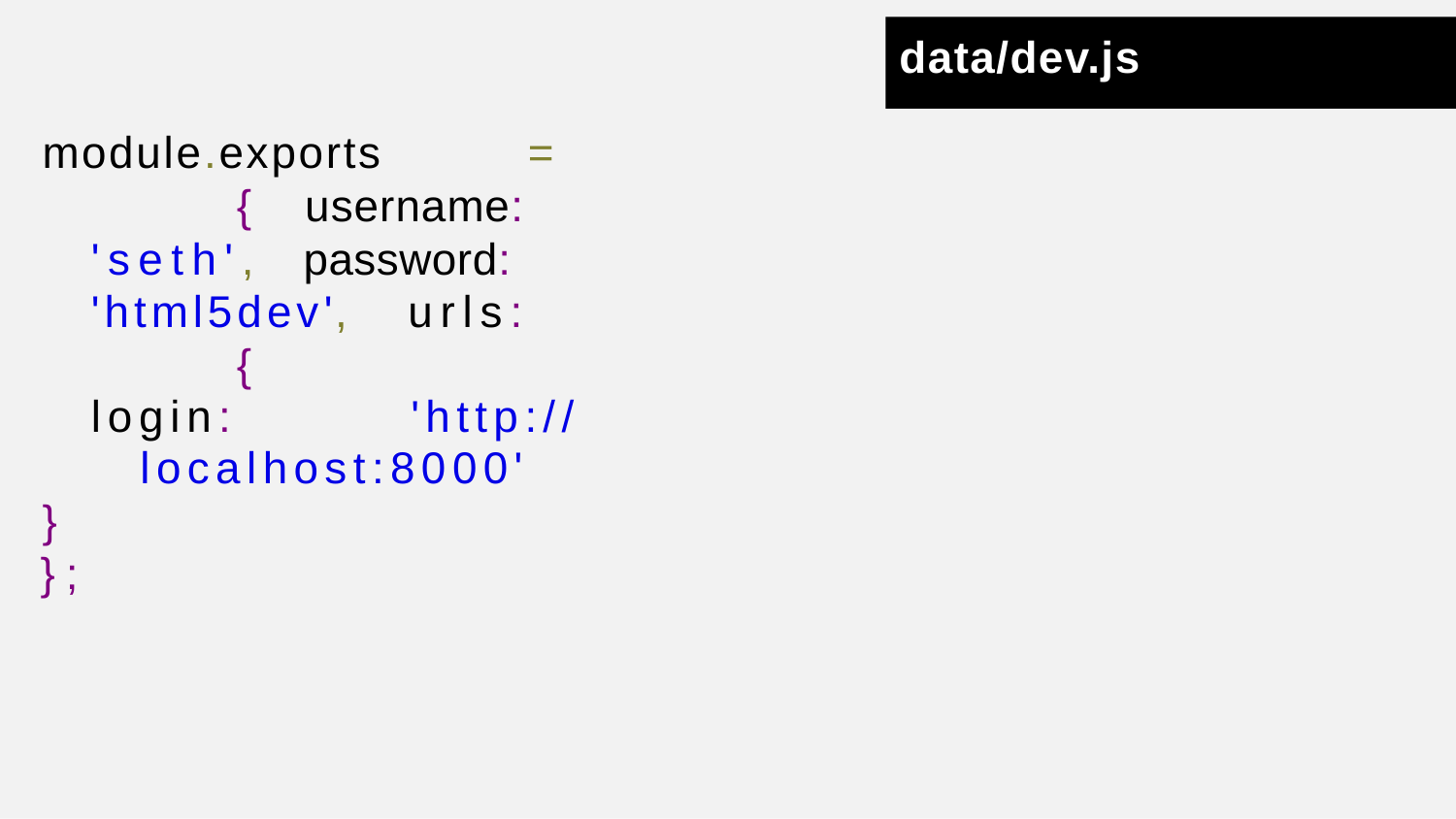

# data/dev.js
module.exports	=	{  username:	'seth',  password:	'html5dev',  urls:	{
login:	'http://localhost:8000'
}
};